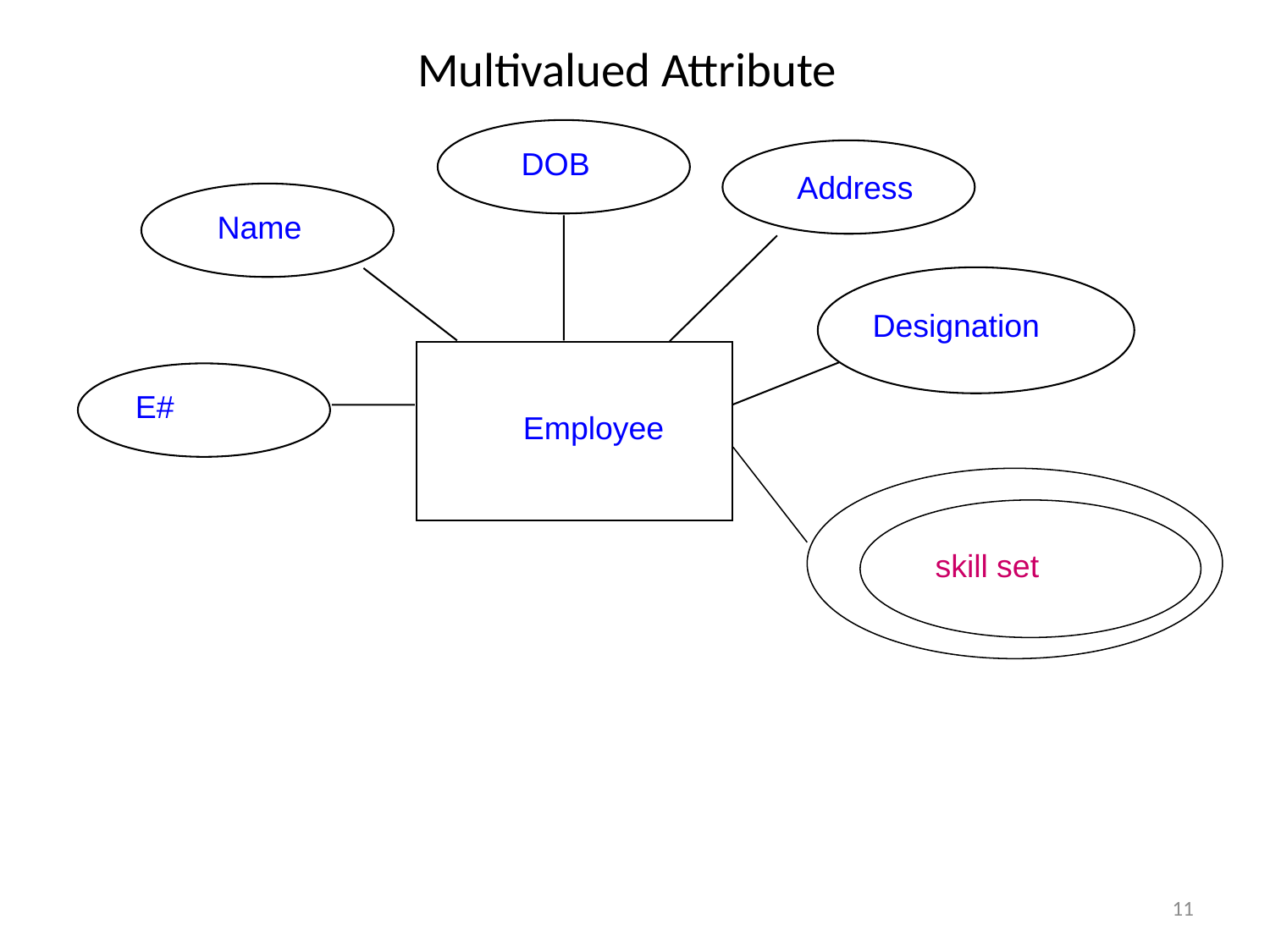

# Multivalued Attribute

DOB

Address

Name

Designation

E#
Employee

skill set
11